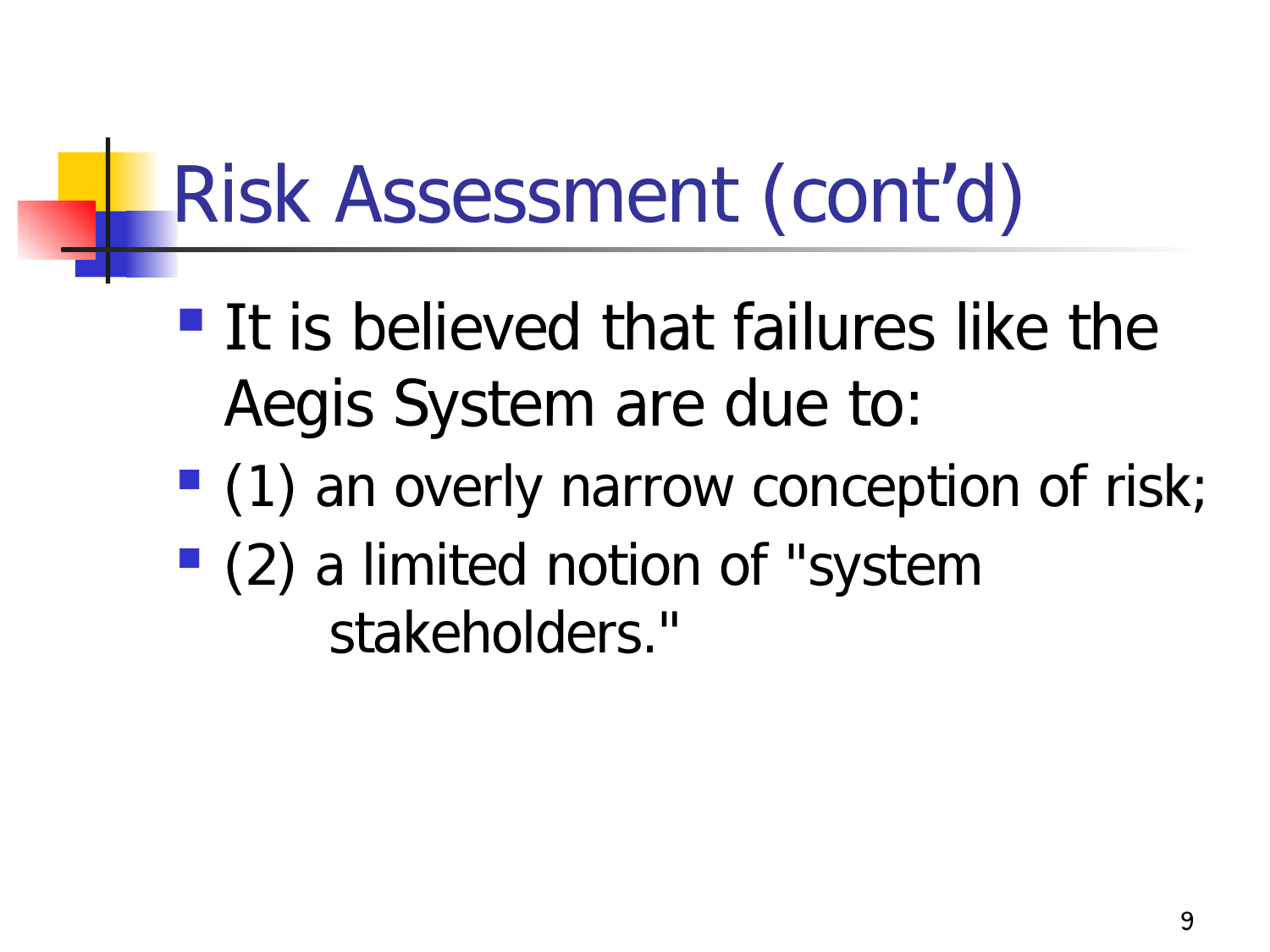

# Risk Assessment (cont’d)
It is believed that failures like the Aegis System are due to:
(1) an overly narrow conception of risk;
(2) a limited notion of "system
      stakeholders."
9